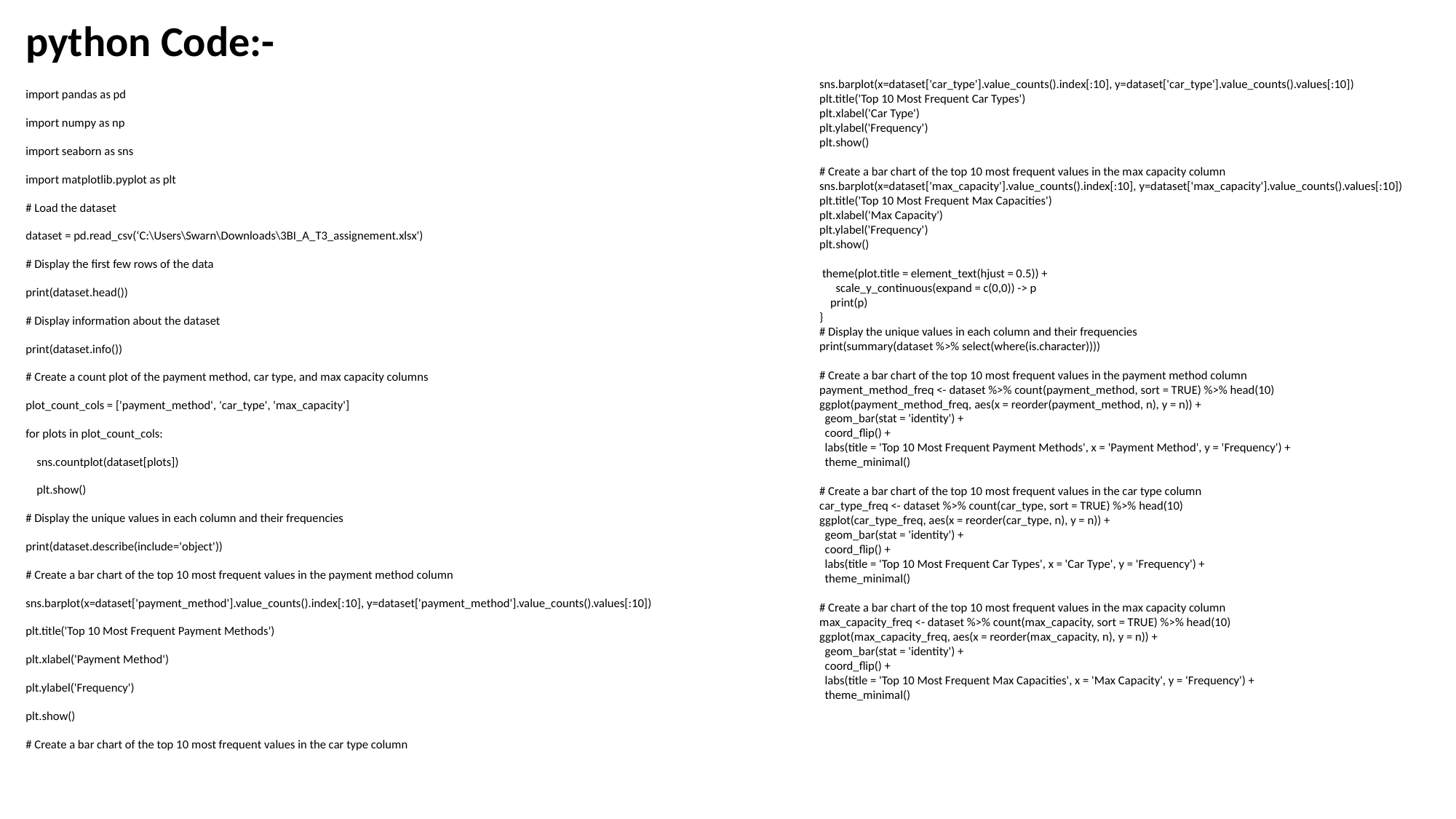

python Code:-
sns.barplot(x=dataset['car_type'].value_counts().index[:10], y=dataset['car_type'].value_counts().values[:10])
plt.title('Top 10 Most Frequent Car Types')
plt.xlabel('Car Type')
plt.ylabel('Frequency')
plt.show()

# Create a bar chart of the top 10 most frequent values in the max capacity column
sns.barplot(x=dataset['max_capacity'].value_counts().index[:10], y=dataset['max_capacity'].value_counts().values[:10])
plt.title('Top 10 Most Frequent Max Capacities')
plt.xlabel('Max Capacity')
plt.ylabel('Frequency')
plt.show()

 theme(plot.title = element_text(hjust = 0.5)) +
      scale_y_continuous(expand = c(0,0)) -> p
    print(p)
}
# Display the unique values in each column and their frequencies
print(summary(dataset %>% select(where(is.character))))

# Create a bar chart of the top 10 most frequent values in the payment method column
payment_method_freq <- dataset %>% count(payment_method, sort = TRUE) %>% head(10)
ggplot(payment_method_freq, aes(x = reorder(payment_method, n), y = n)) +
  geom_bar(stat = 'identity') +
  coord_flip() +
  labs(title = 'Top 10 Most Frequent Payment Methods', x = 'Payment Method', y = 'Frequency') +
  theme_minimal()

# Create a bar chart of the top 10 most frequent values in the car type column
car_type_freq <- dataset %>% count(car_type, sort = TRUE) %>% head(10)
ggplot(car_type_freq, aes(x = reorder(car_type, n), y = n)) +
  geom_bar(stat = 'identity') +
  coord_flip() +
  labs(title = 'Top 10 Most Frequent Car Types', x = 'Car Type', y = 'Frequency') +
  theme_minimal()

# Create a bar chart of the top 10 most frequent values in the max capacity column
max_capacity_freq <- dataset %>% count(max_capacity, sort = TRUE) %>% head(10)
ggplot(max_capacity_freq, aes(x = reorder(max_capacity, n), y = n)) +
  geom_bar(stat = 'identity') +
  coord_flip() +
  labs(title = 'Top 10 Most Frequent Max Capacities', x = 'Max Capacity', y = 'Frequency') +
  theme_minimal()

import pandas as pd
import numpy as np
import seaborn as sns
import matplotlib.pyplot as plt
# Load the dataset
dataset = pd.read_csv(‘C:\Users\Swarn\Downloads\3BI_A_T3_assignement.xlsx')
# Display the first few rows of the data
print(dataset.head())
# Display information about the dataset
print(dataset.info())
# Create a count plot of the payment method, car type, and max capacity columns
plot_count_cols = ['payment_method', 'car_type', 'max_capacity']
for plots in plot_count_cols:
    sns.countplot(dataset[plots])
    plt.show()
# Display the unique values in each column and their frequencies
print(dataset.describe(include='object'))
# Create a bar chart of the top 10 most frequent values in the payment method column
sns.barplot(x=dataset['payment_method'].value_counts().index[:10], y=dataset['payment_method'].value_counts().values[:10])
plt.title('Top 10 Most Frequent Payment Methods')
plt.xlabel('Payment Method')
plt.ylabel('Frequency')
plt.show()
# Create a bar chart of the top 10 most frequent values in the car type column